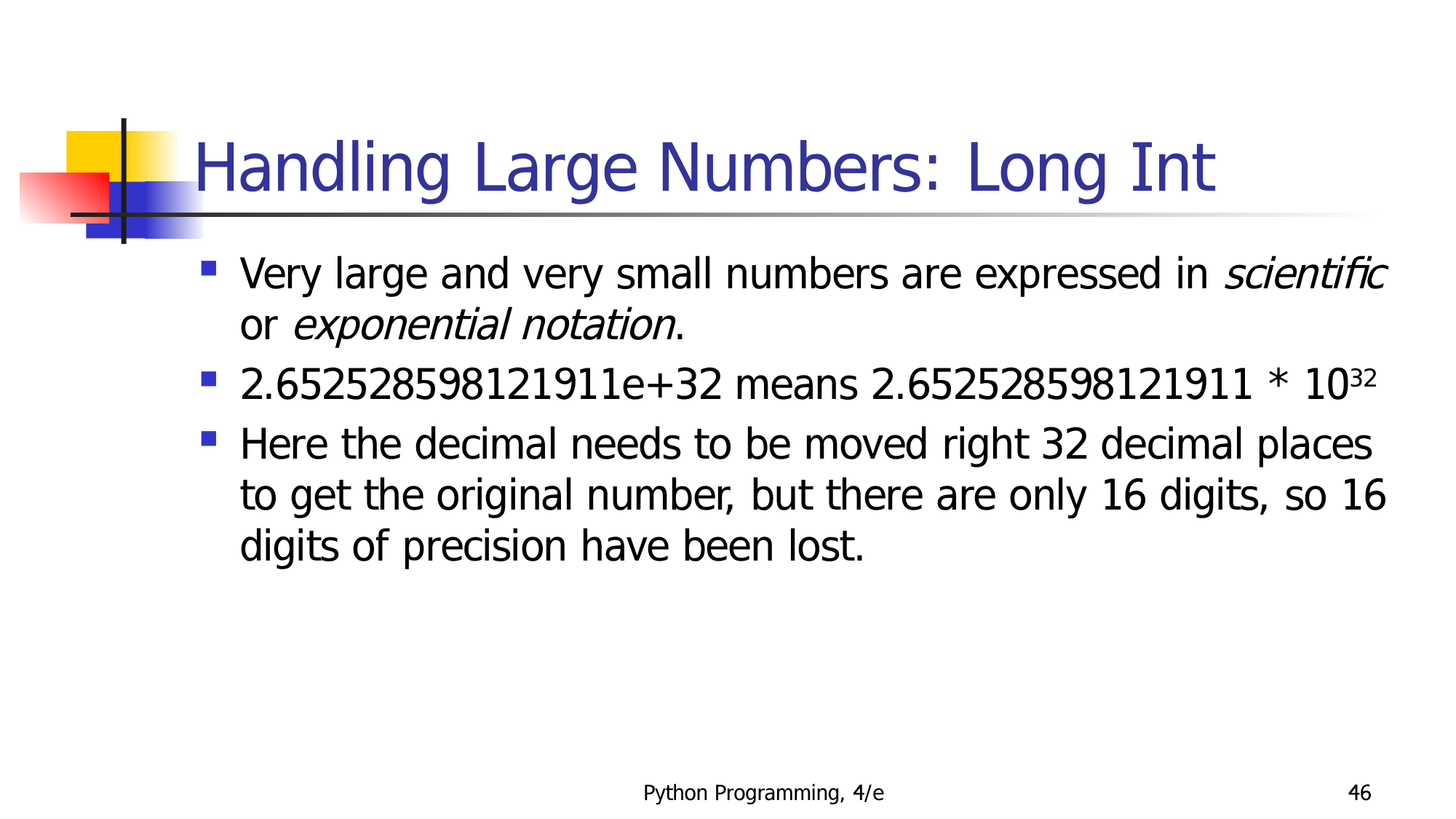

# Handling Large Numbers: Long Int
Very large and very small numbers are expressed in scientific or exponential notation.
2.652528598121911e+32 means 2.652528598121911 * 1032
Here the decimal needs to be moved right 32 decimal places to get the original number, but there are only 16 digits, so 16 digits of precision have been lost.

Python Programming, 4/e
46